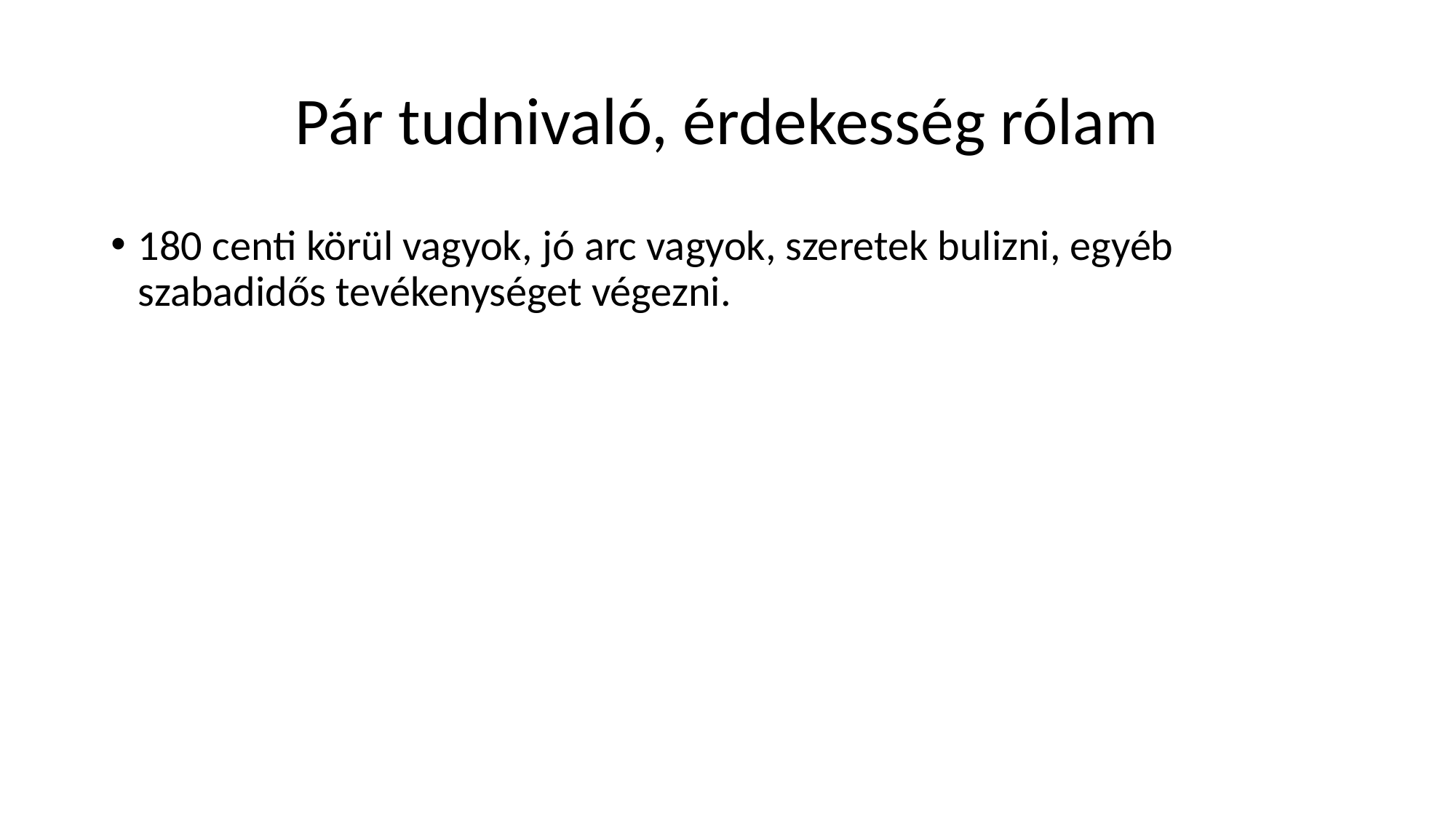

# Pár tudnivaló, érdekesség rólam
180 centi körül vagyok, jó arc vagyok, szeretek bulizni, egyéb szabadidős tevékenységet végezni.